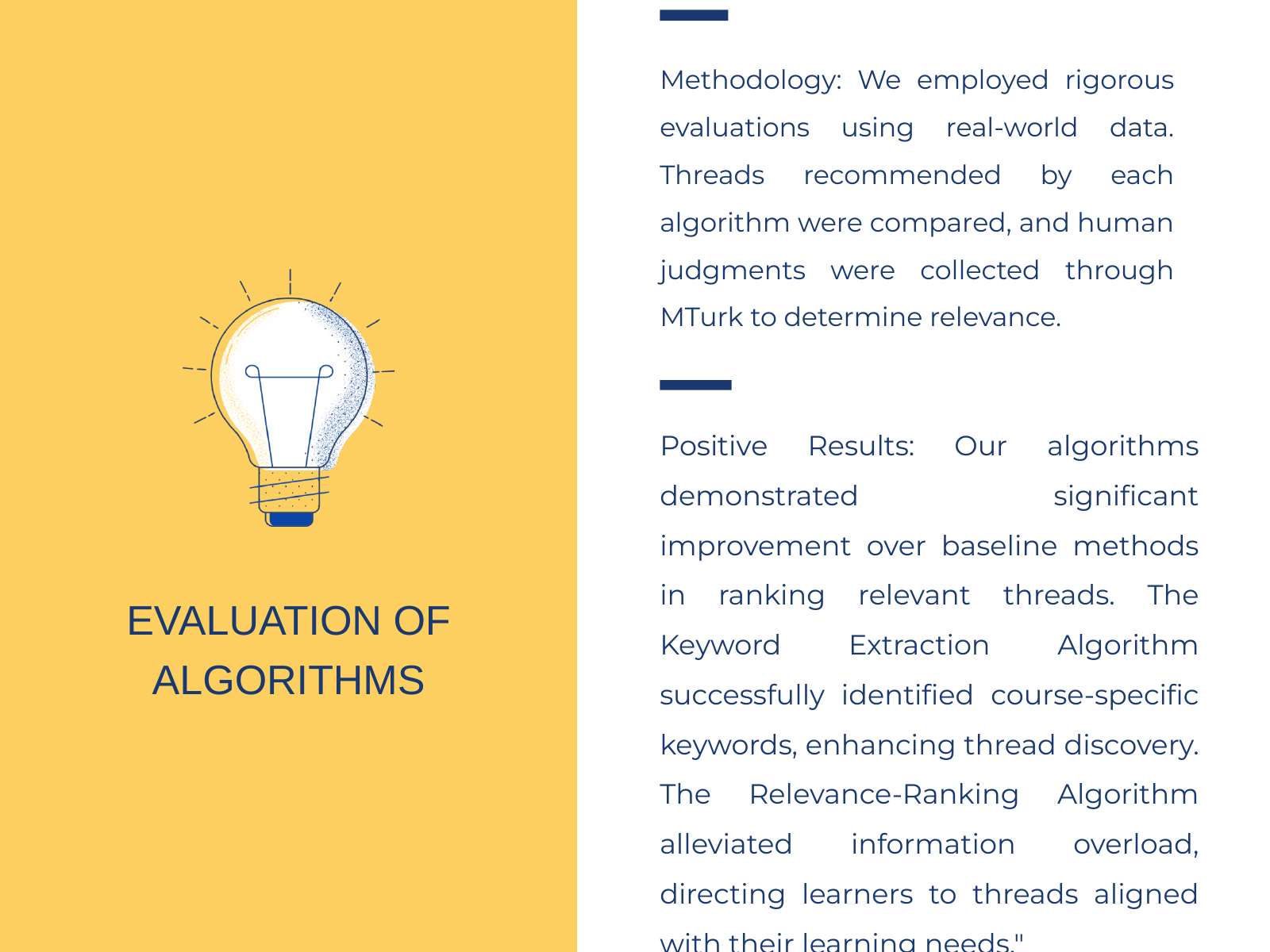

Methodology: We employed rigorous evaluations using real-world data. Threads recommended by each algorithm were compared, and human judgments were collected through MTurk to determine relevance.

EVALUATION OF ALGORITHMS

Positive Results: Our algorithms demonstrated significant improvement over baseline methods in ranking relevant threads. The Keyword Extraction Algorithm successfully identified course-specific keywords, enhancing thread discovery. The Relevance-Ranking Algorithm alleviated information overload, directing learners to threads aligned with their learning needs."